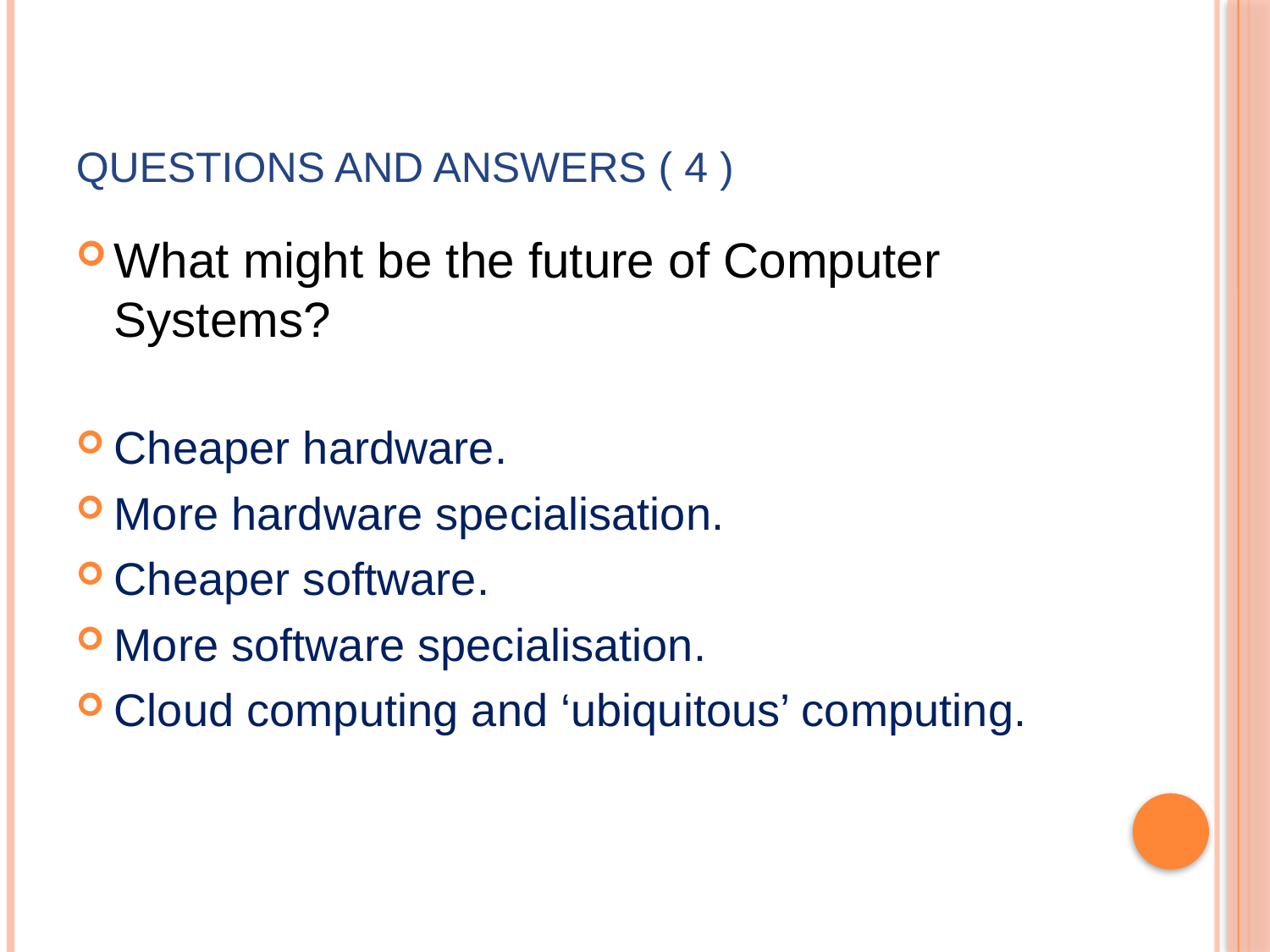

# Questions and Answers ( 4 )
What might be the future of Computer Systems?

Cheaper hardware.
More hardware specialisation.
Cheaper software.
More software specialisation.
Cloud computing and ‘ubiquitous’ computing.